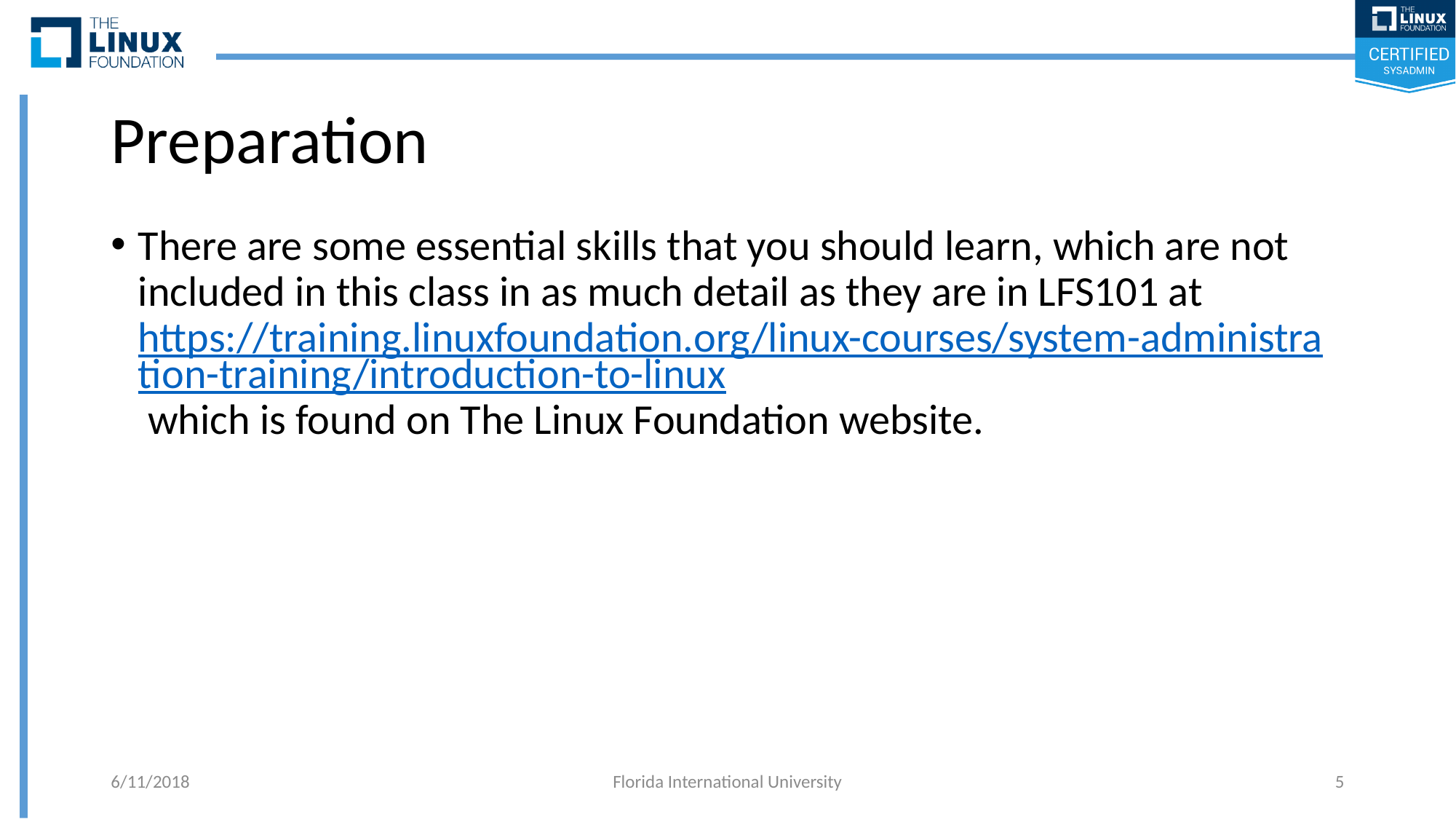

# Preparation
There are some essential skills that you should learn, which are not included in this class in as much detail as they are in LFS101 at https://training.linuxfoundation.org/linux-courses/system-administration-training/introduction-to-linux which is found on The Linux Foundation website.

6/11/2018
Florida International University
5